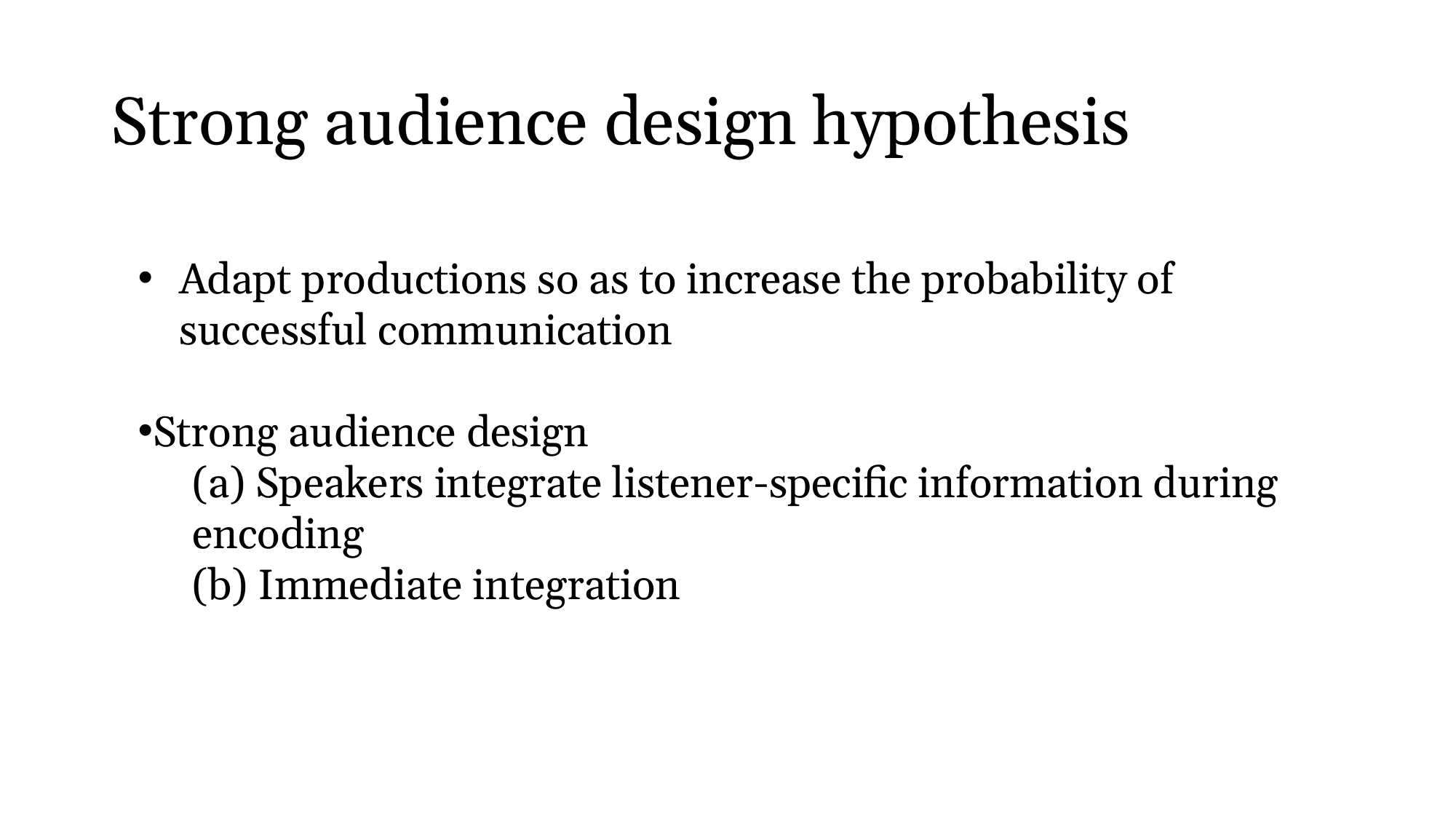

# Strong audience design hypothesis
Adapt productions so as to increase the probability of successful communication

Strong audience design
(a) Speakers integrate listener-specific information during encoding
(b) Immediate integration